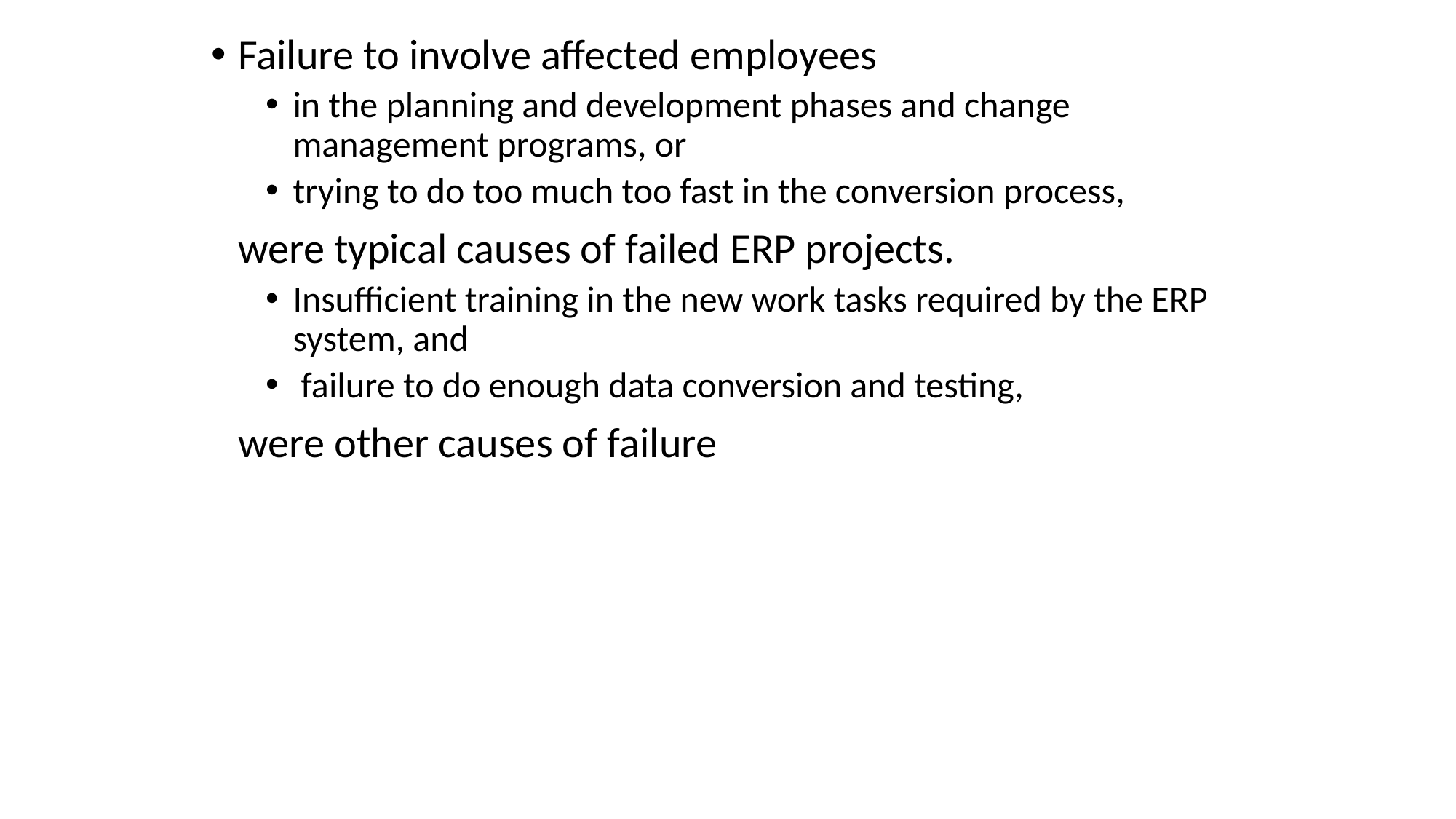

Failure to involve affected employees
in the planning and development phases and change management programs, or
trying to do too much too fast in the conversion process,
	were typical causes of failed ERP projects.
Insufficient training in the new work tasks required by the ERP system, and
 failure to do enough data conversion and testing,
	were other causes of failure